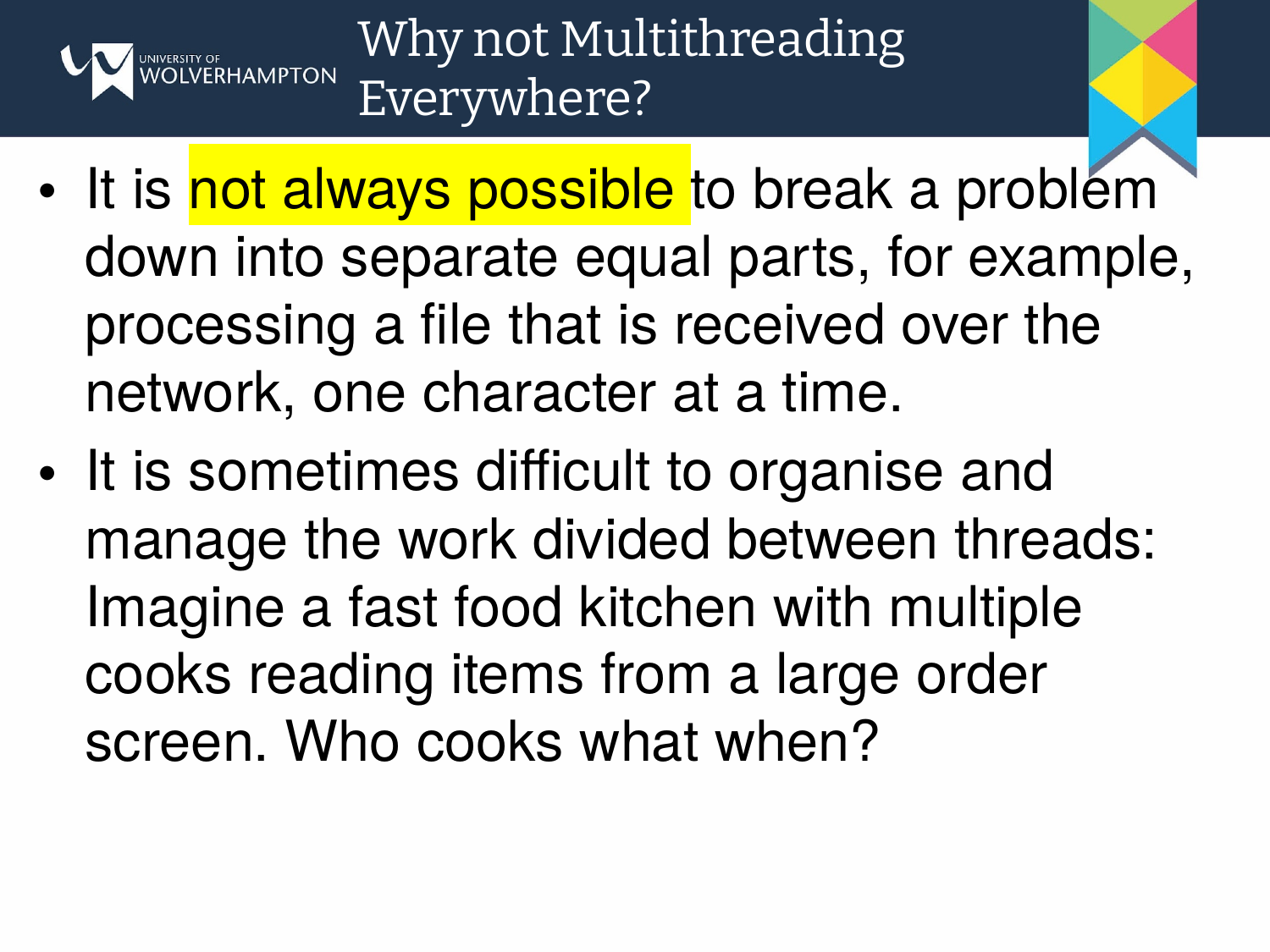

# Why not Multithreading Everywhere?
It is not always possible to break a problem down into separate equal parts, for example,  processing a file that is received over the network, one character at a time.
It is sometimes difficult to organise and manage the work divided between threads: Imagine a fast food kitchen with multiple cooks reading items from a large order screen. Who cooks what when?